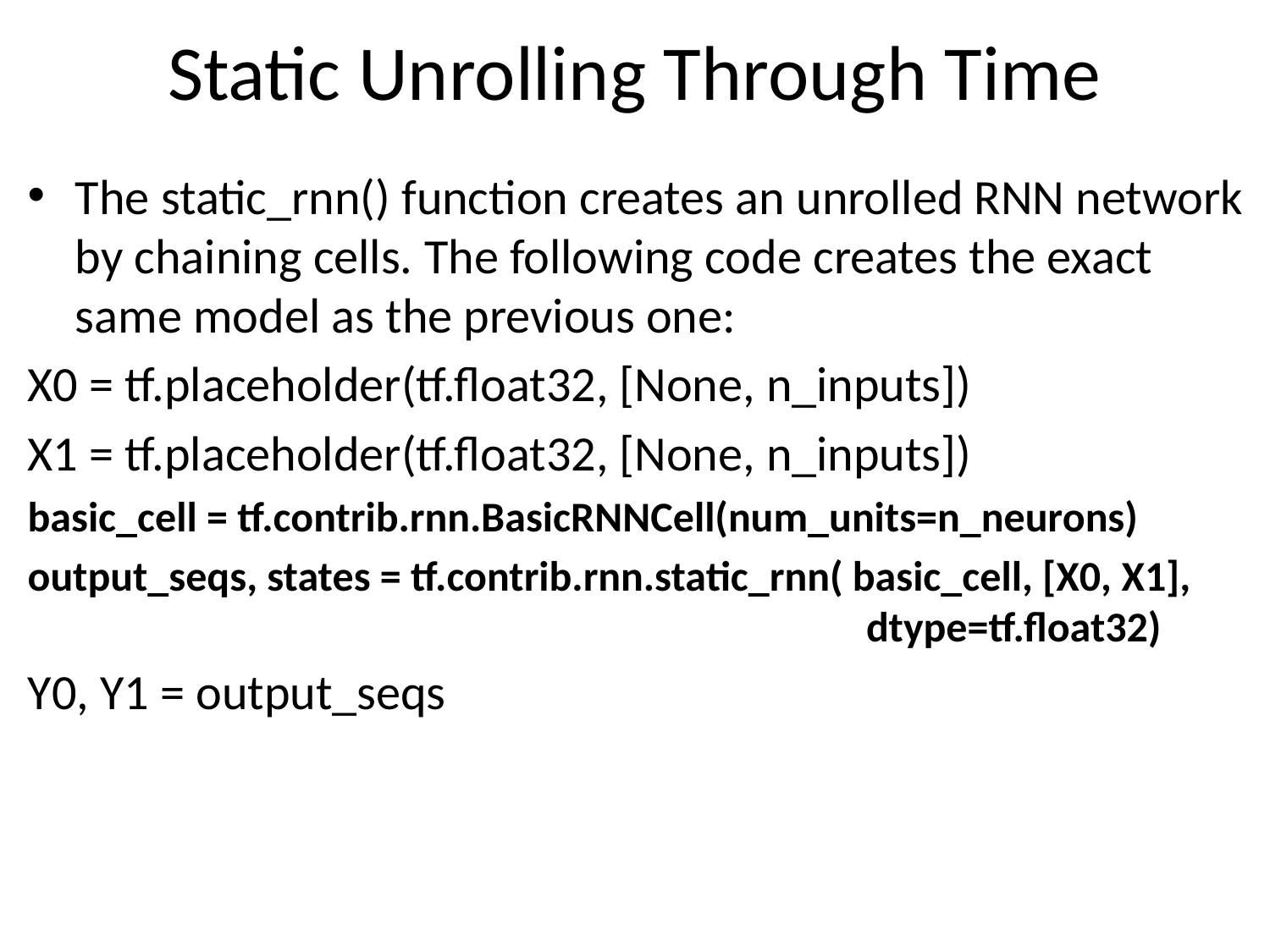

# Static Unrolling Through Time
The static_rnn() function creates an unrolled RNN network by chaining cells. The following code creates the exact same model as the previous one:
X0 = tf.placeholder(tf.float32, [None, n_inputs])
X1 = tf.placeholder(tf.float32, [None, n_inputs])
basic_cell = tf.contrib.rnn.BasicRNNCell(num_units=n_neurons)
output_seqs, states = tf.contrib.rnn.static_rnn( basic_cell, [X0, X1],
                                                                                   dtype=tf.float32)
Y0, Y1 = output_seqs